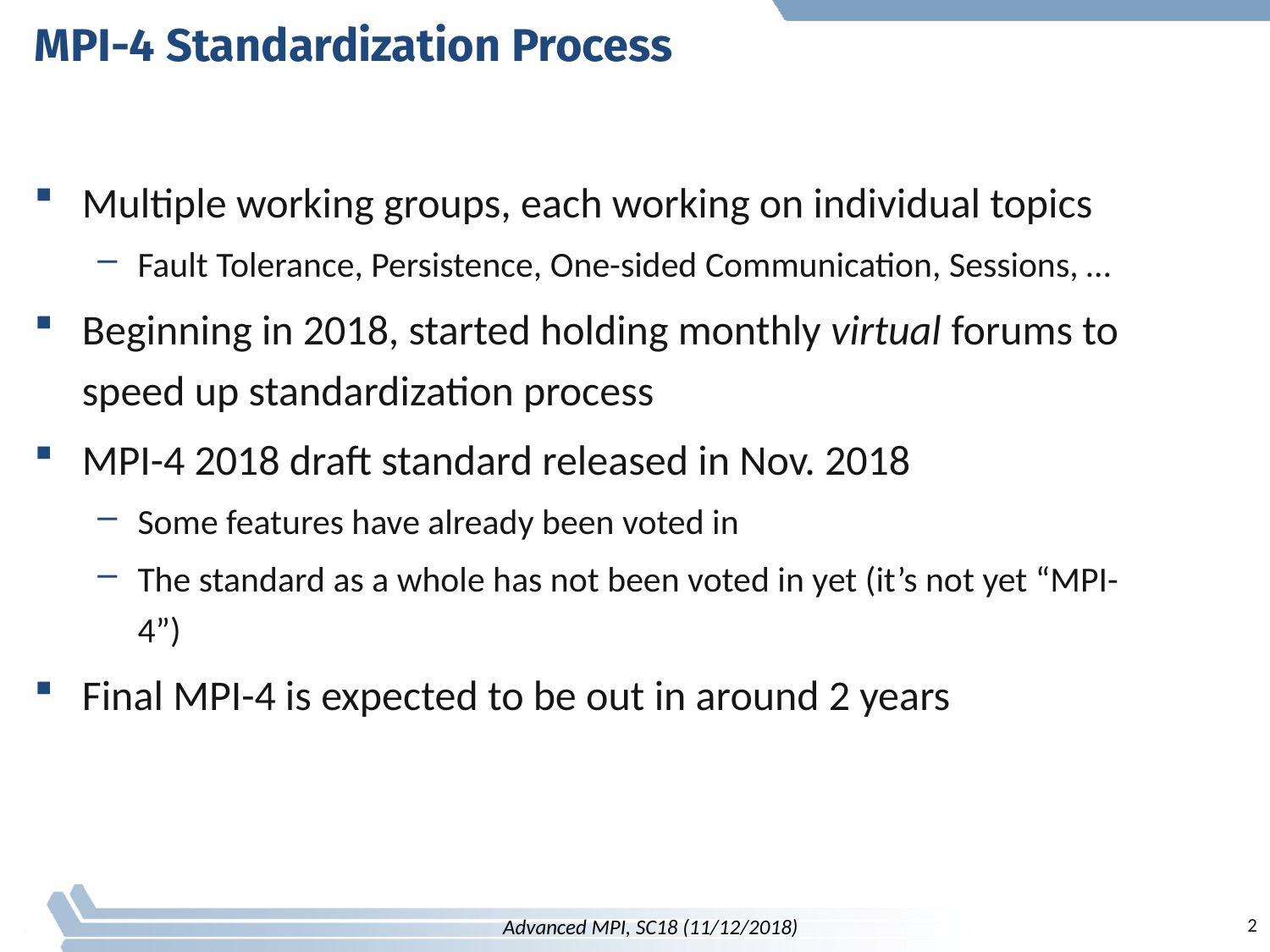

# MPI-4 Standardization Process
Multiple working groups, each working on individual topics
Fault Tolerance, Persistence, One-sided Communication, Sessions, …
Beginning in 2018, started holding monthly virtual forums to speed up standardization process
MPI-4 2018 draft standard released in Nov. 2018
Some features have already been voted in
The standard as a whole has not been voted in yet (it’s not yet “MPI-4”)
Final MPI-4 is expected to be out in around 2 years
2
Advanced MPI, SC18 (11/12/2018)